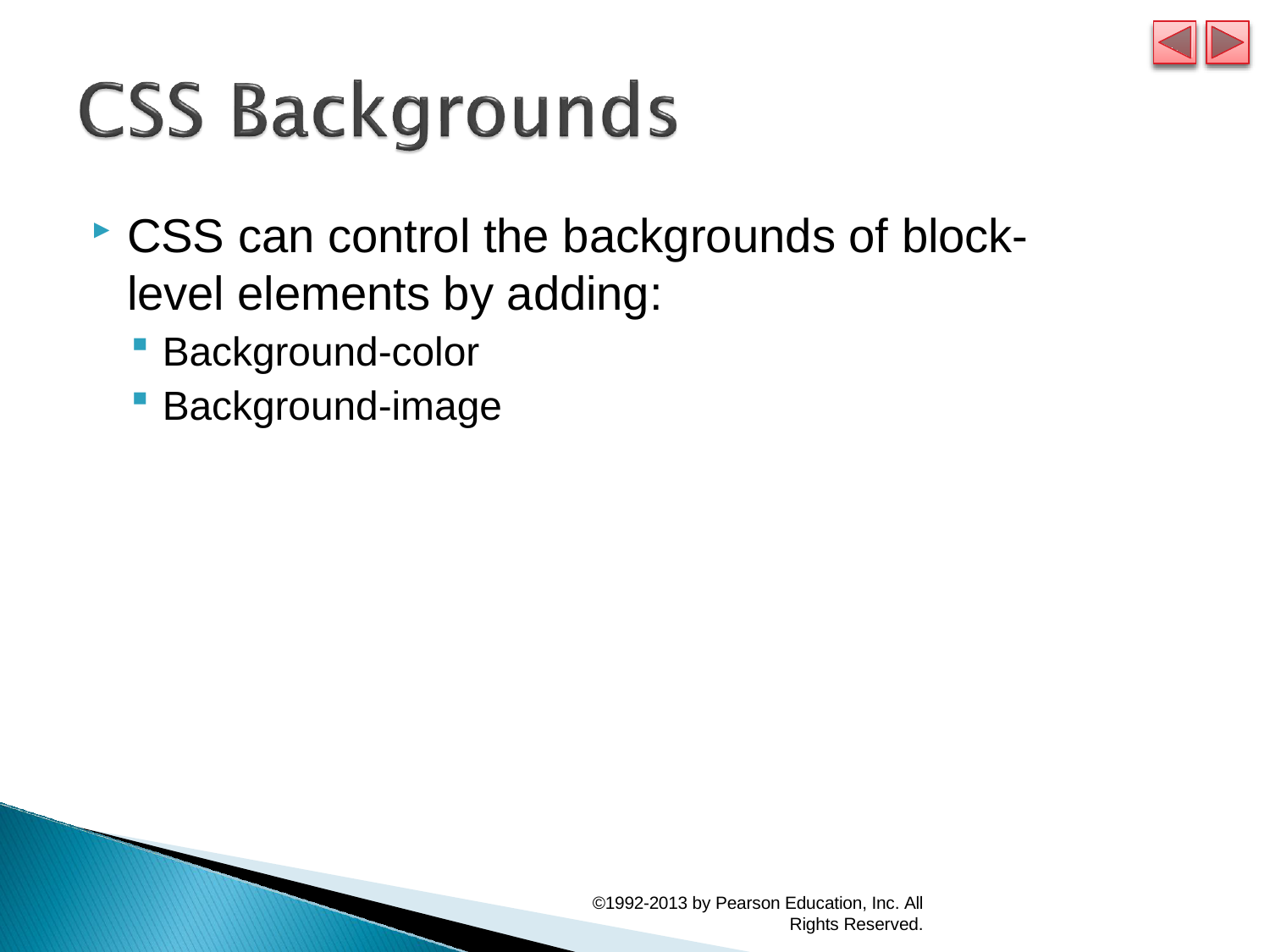

CSS can control the backgrounds of block-  level elements by adding:
Background-color
Background-image
©1992-2013 by Pearson Education, Inc. All
Rights Reserved.